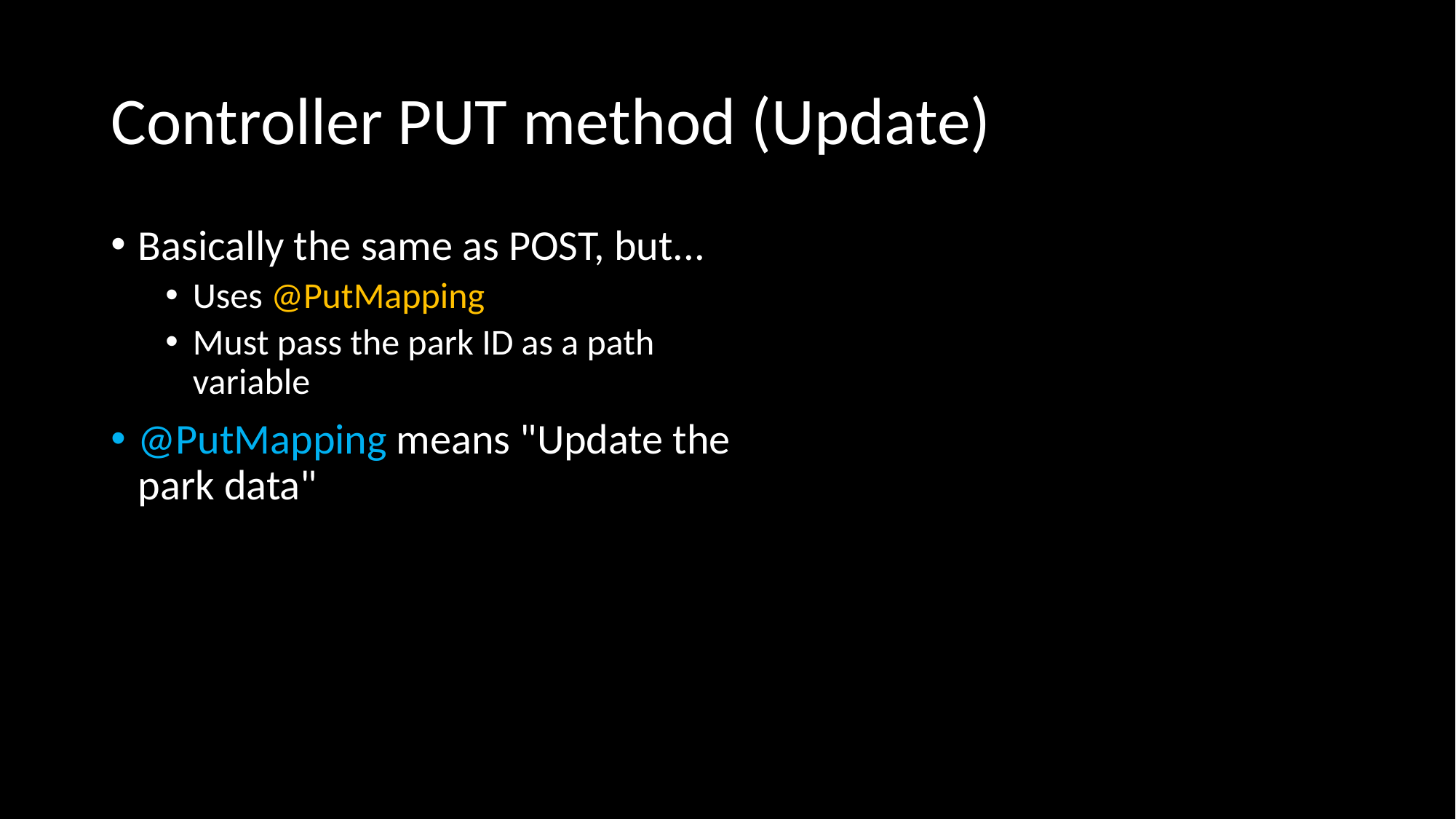

# Controller PUT method (Update)
Basically the same as POST, but...
Uses @PutMapping
Must pass the park ID as a path variable
@PutMapping means "Update the park data"